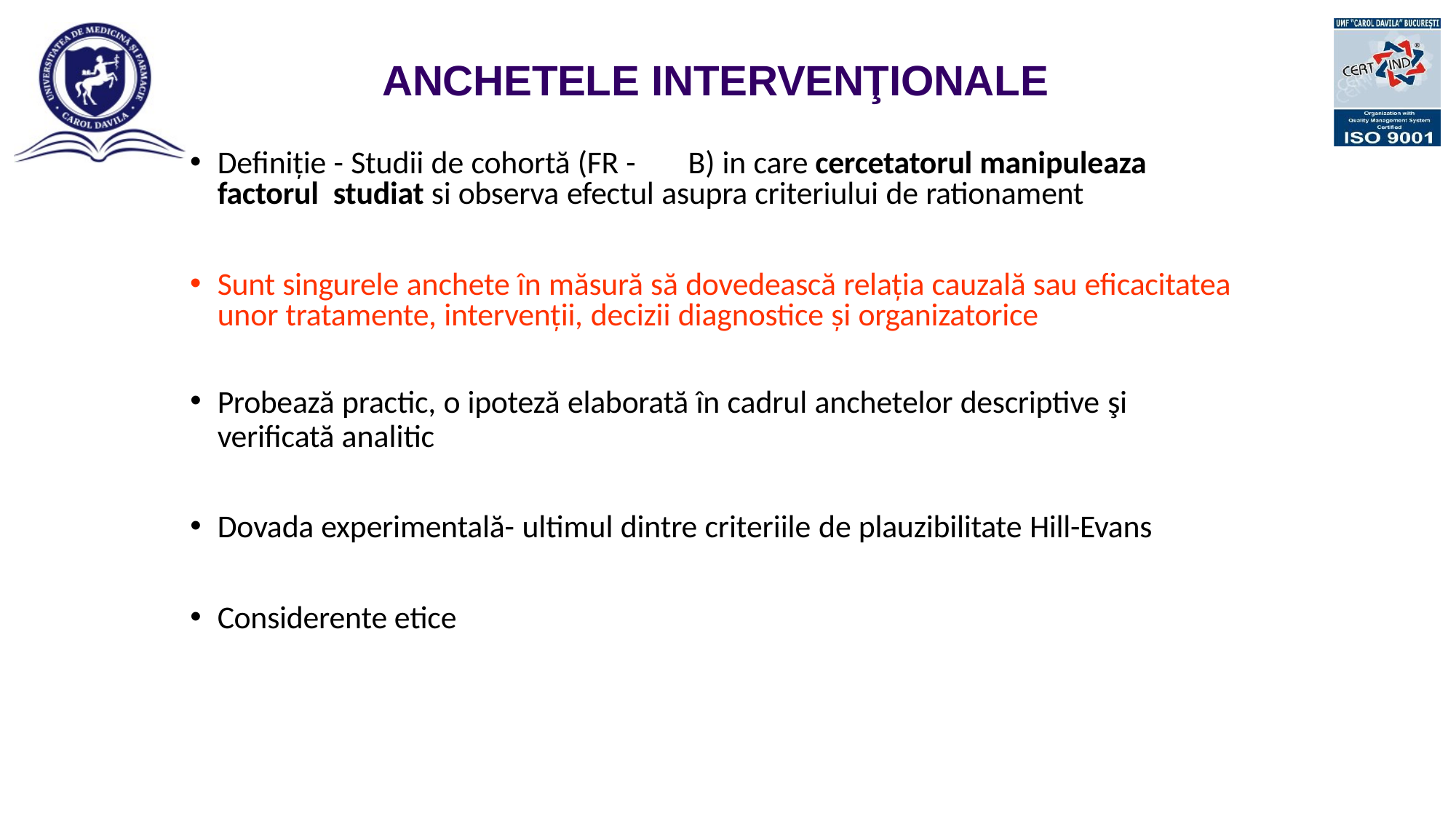

# ANCHETELE INTERVENŢIONALE
Definiție - Studii de cohortă (FR -	B) in care cercetatorul manipuleaza factorul  studiat si observa efectul asupra criteriului de rationament

Sunt singurele anchete în măsură să dovedească relația cauzală sau eficacitatea  unor tratamente, intervenții, decizii diagnostice și organizatorice

Probează practic, o ipoteză elaborată în cadrul anchetelor descriptive şi verificată analitic

Dovada experimentală- ultimul dintre criteriile de plauzibilitate Hill-Evans

Considerente etice